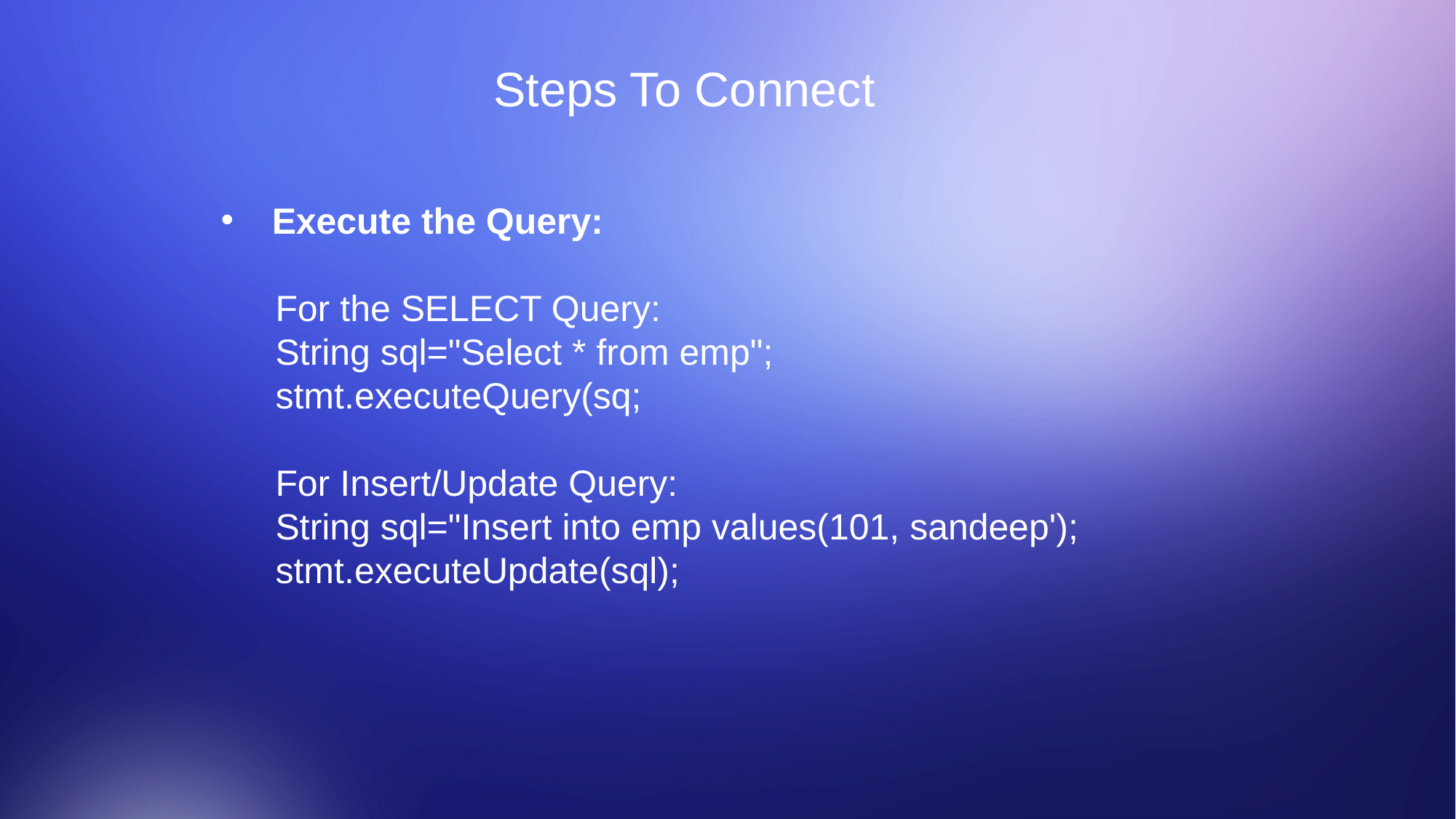

Steps To Connect

 Execute the Query:

For the SELECT Query:
String sql="Select * from emp"; stmt.executeQuery(sq;

For Insert/Update Query:
String sql="Insert into emp values(101, sandeep'); stmt.executeUpdate(sql);